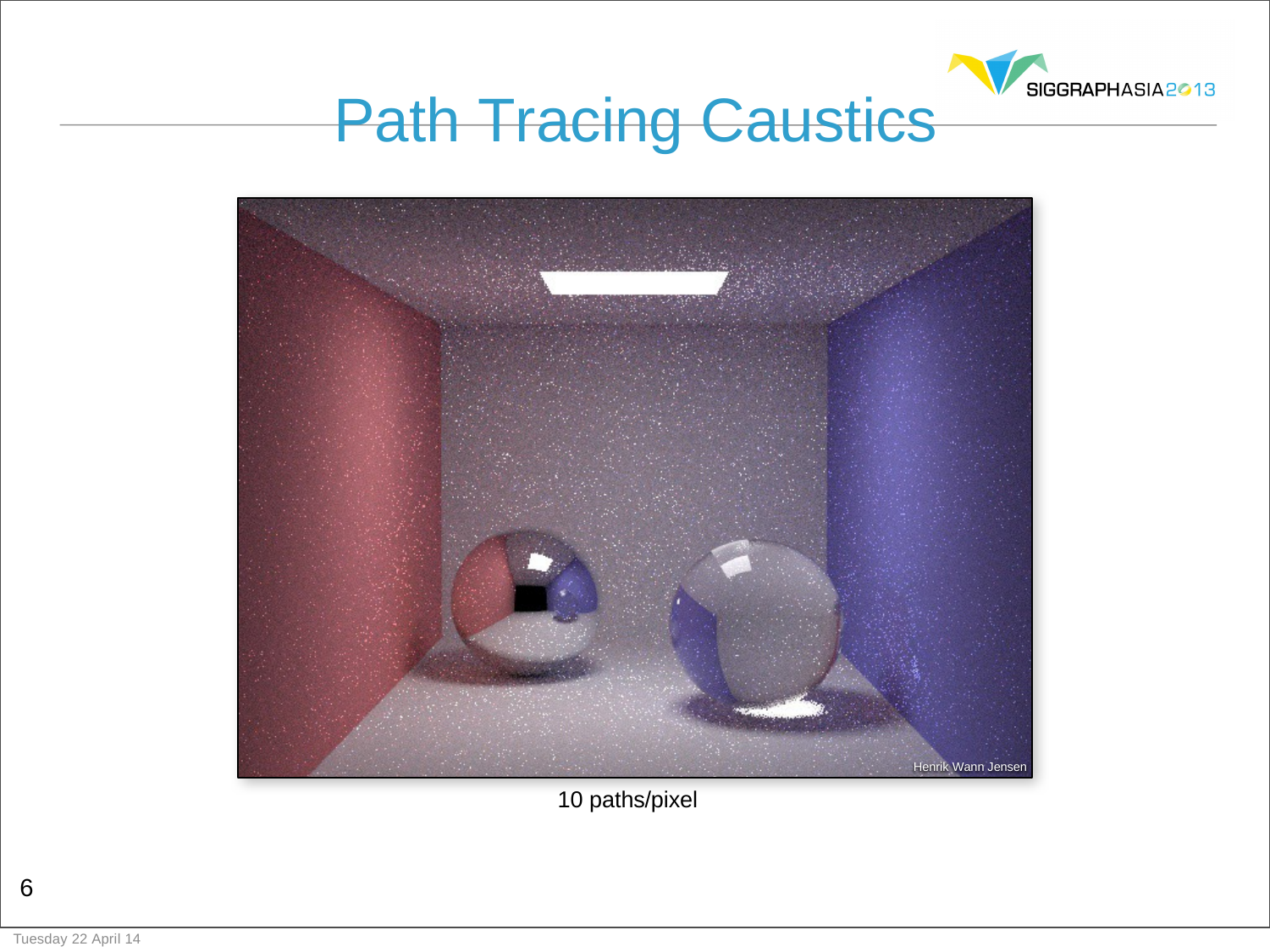

# Path Tracing Caustics

Henrik Wann Jensen

10 paths/pixel
6
Tuesday 22 April 14